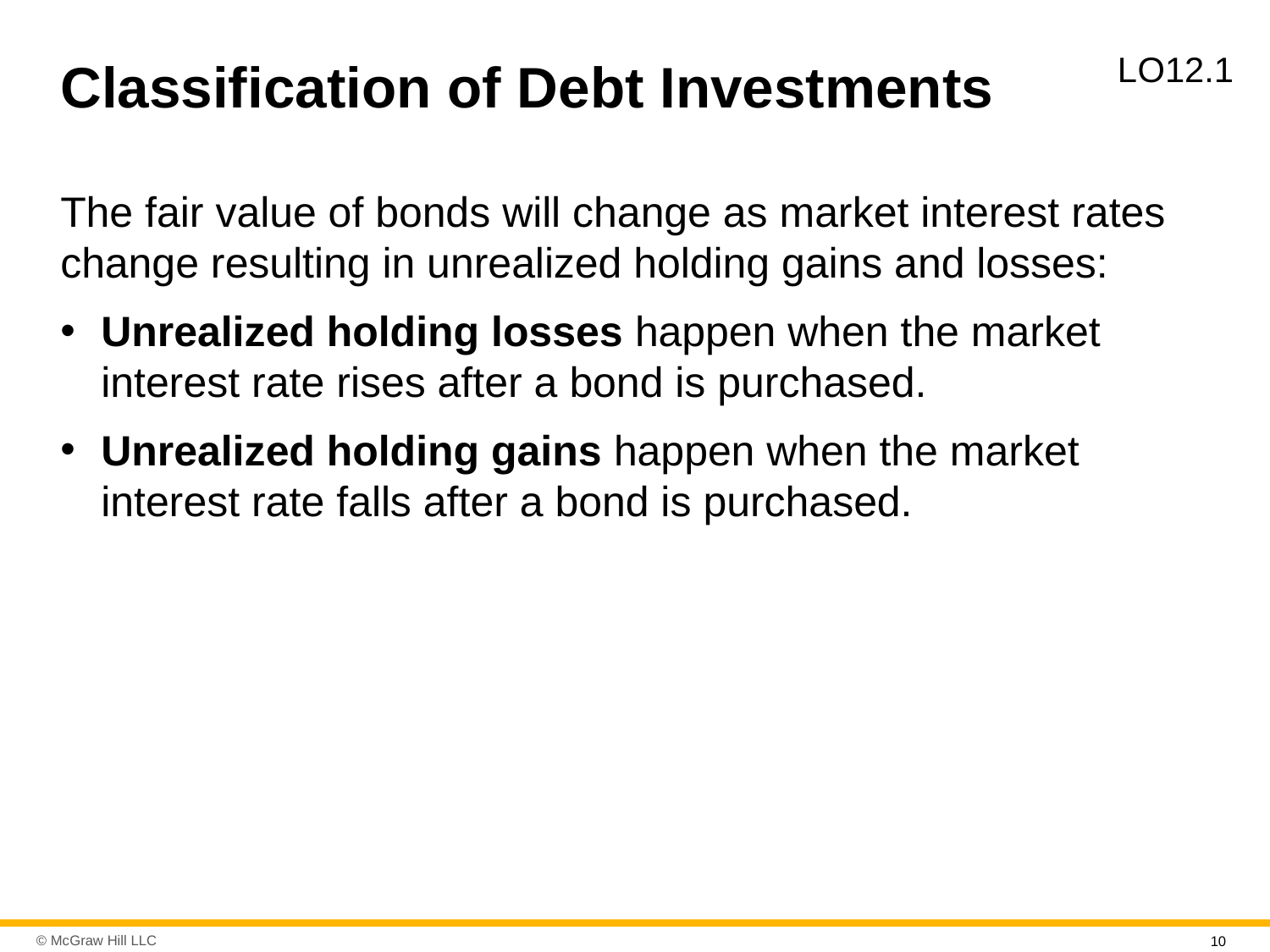

# Classification of Debt Investments
L O12.1
The fair value of bonds will change as market interest rates change resulting in unrealized holding gains and losses:
Unrealized holding losses happen when the market interest rate rises after a bond is purchased.
Unrealized holding gains happen when the market interest rate falls after a bond is purchased.
10